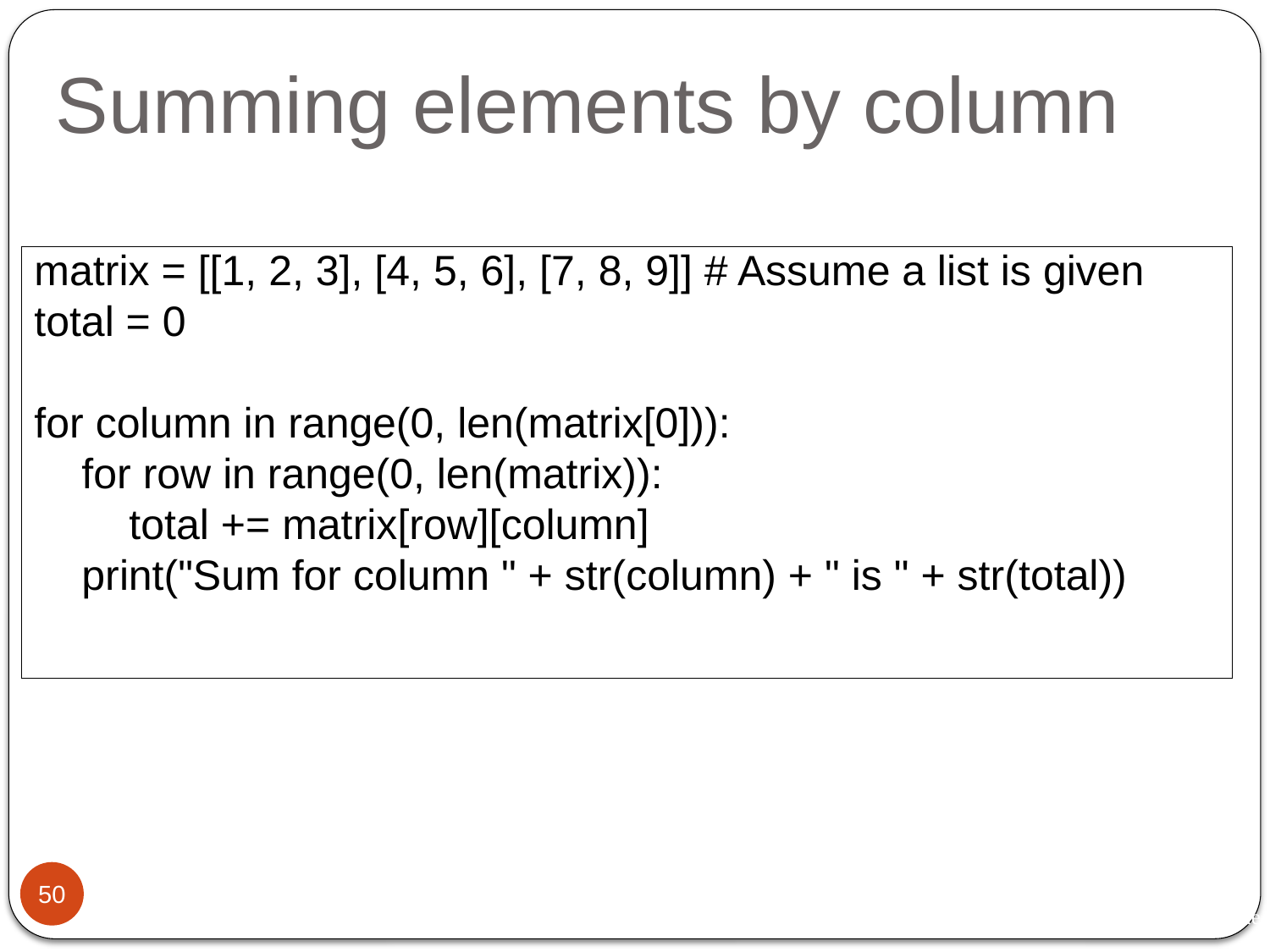

# Summing elements by column
matrix = [[1, 2, 3], [4, 5, 6], [7, 8, 9]] # Assume a list is given
total = 0

for column in range(0, len(matrix[0])):
    for row in range(0, len(matrix)):
        total += matrix[row][column]
    print("Sum for column " + str(column) + " is " + str(total))

50